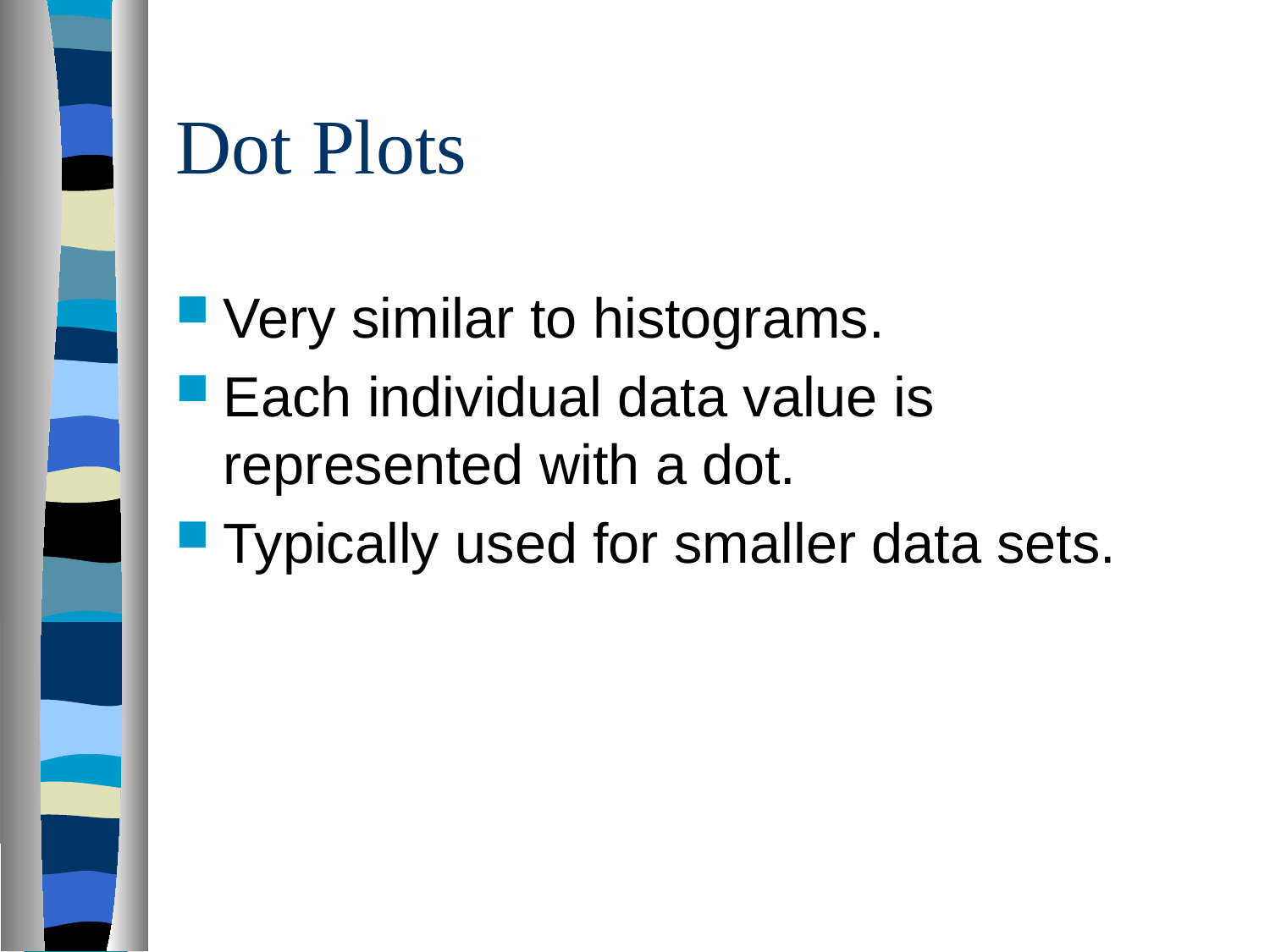

# Dot Plots
Very similar to histograms.
Each individual data value is represented with a dot.
Typically used for smaller data sets.